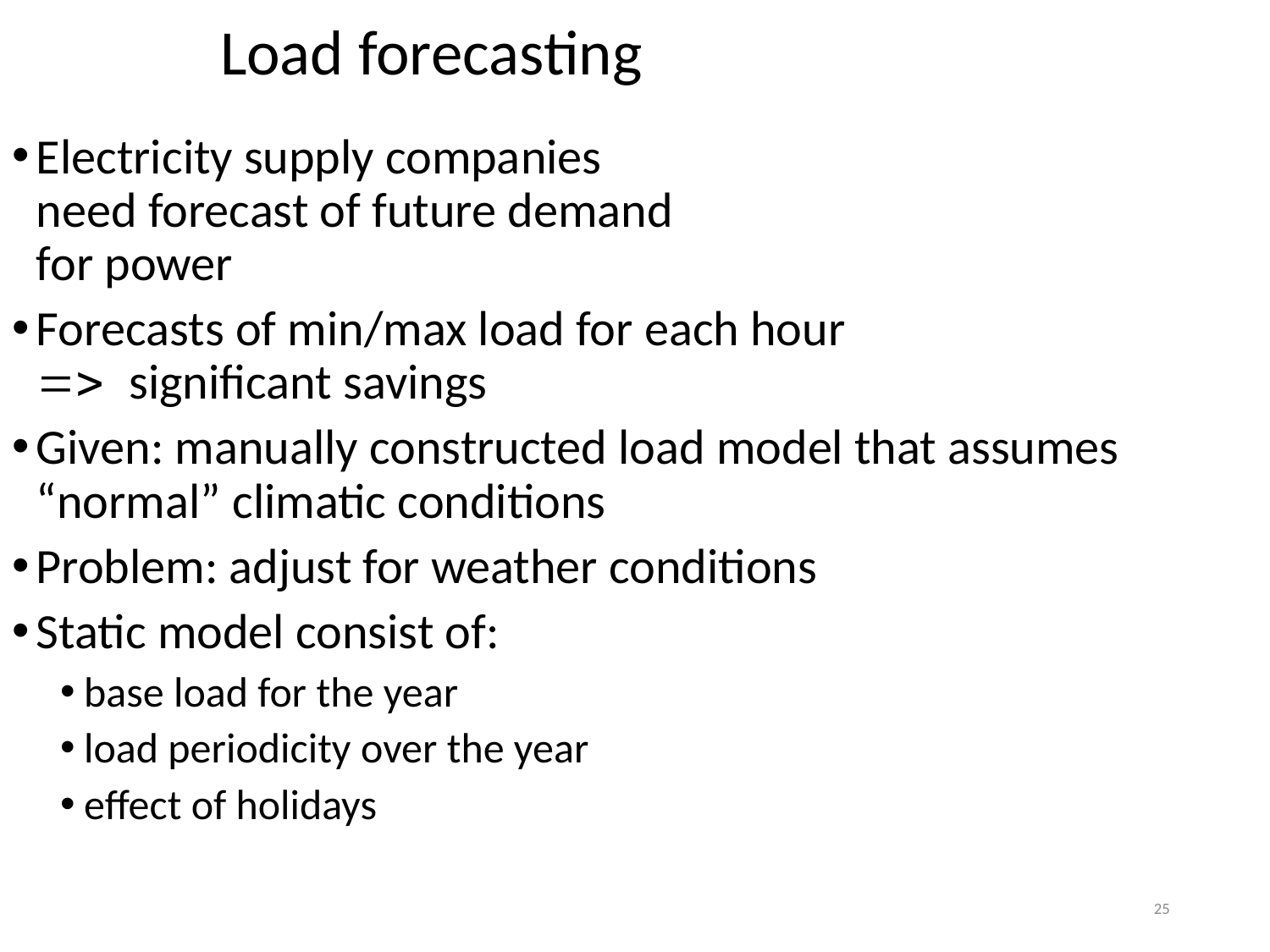

Load forecasting
Electricity supply companies
need forecast of future demand
for power
Forecasts of min/max load for each hour
=> significant savings
Given: manually constructed load model that assumes “normal” climatic conditions
Problem: adjust for weather conditions
Static model consist of:
base load for the year
load periodicity over the year
effect of holidays
25